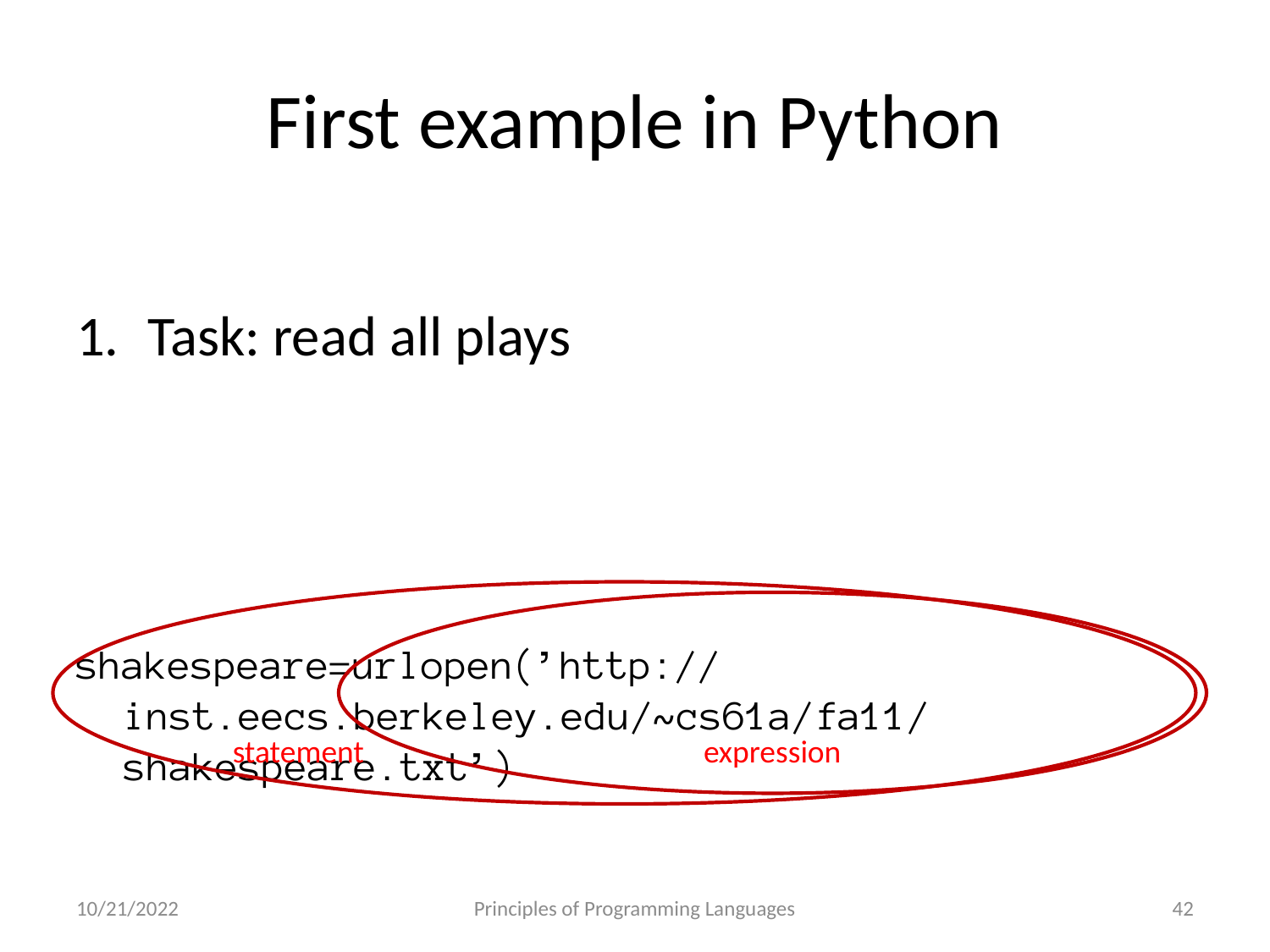

# First example in Python

Task: read all plays

shakespeare=urlopen(’http://inst.eecs.berkeley.edu/~cs61a/fa11/shakespeare.txt’)

statement

expression
10/21/2022
Principles of Programming Languages
42